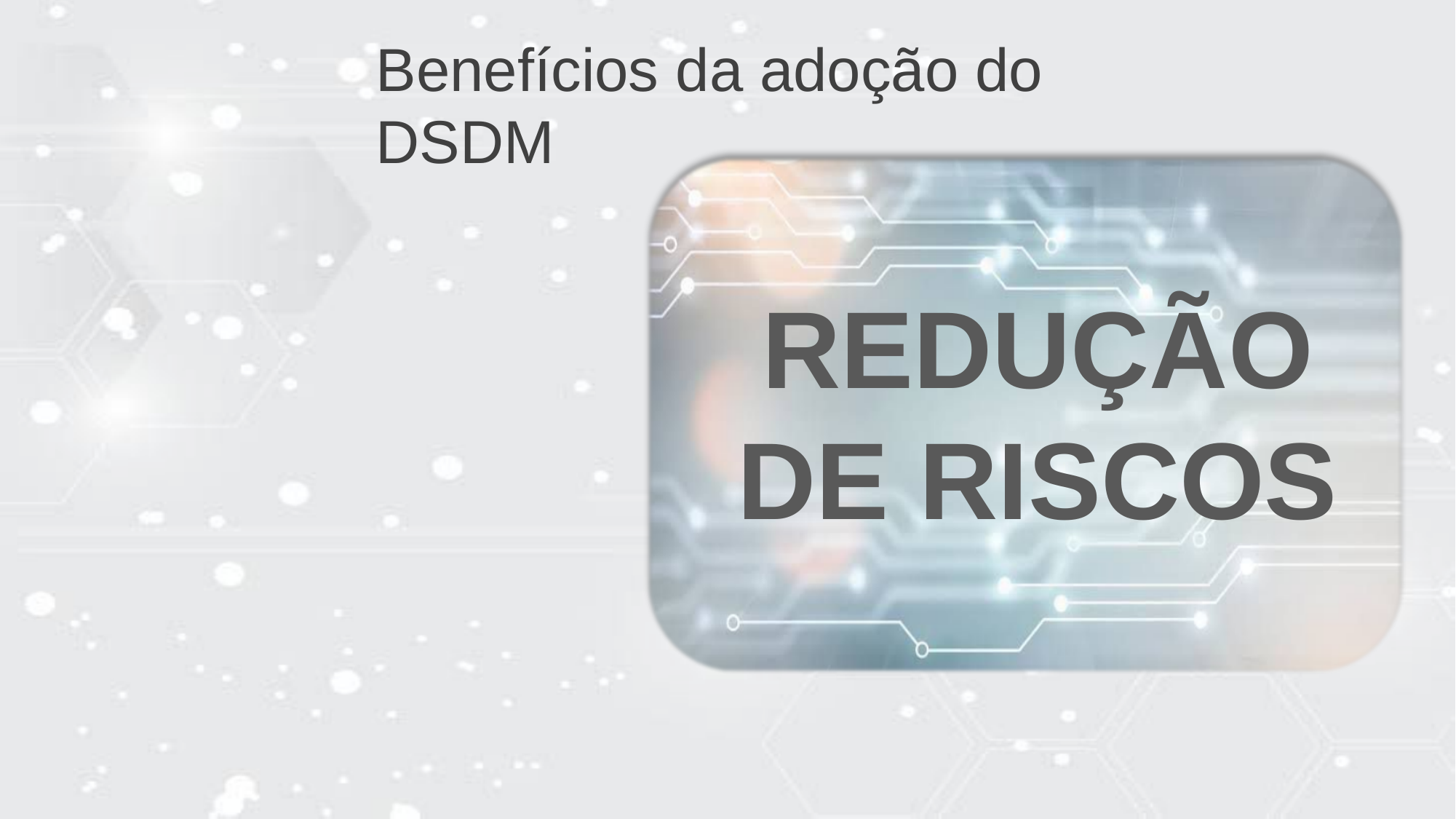

Benefícios da adoção do DSDM

REDUÇÃO DE RISCOS